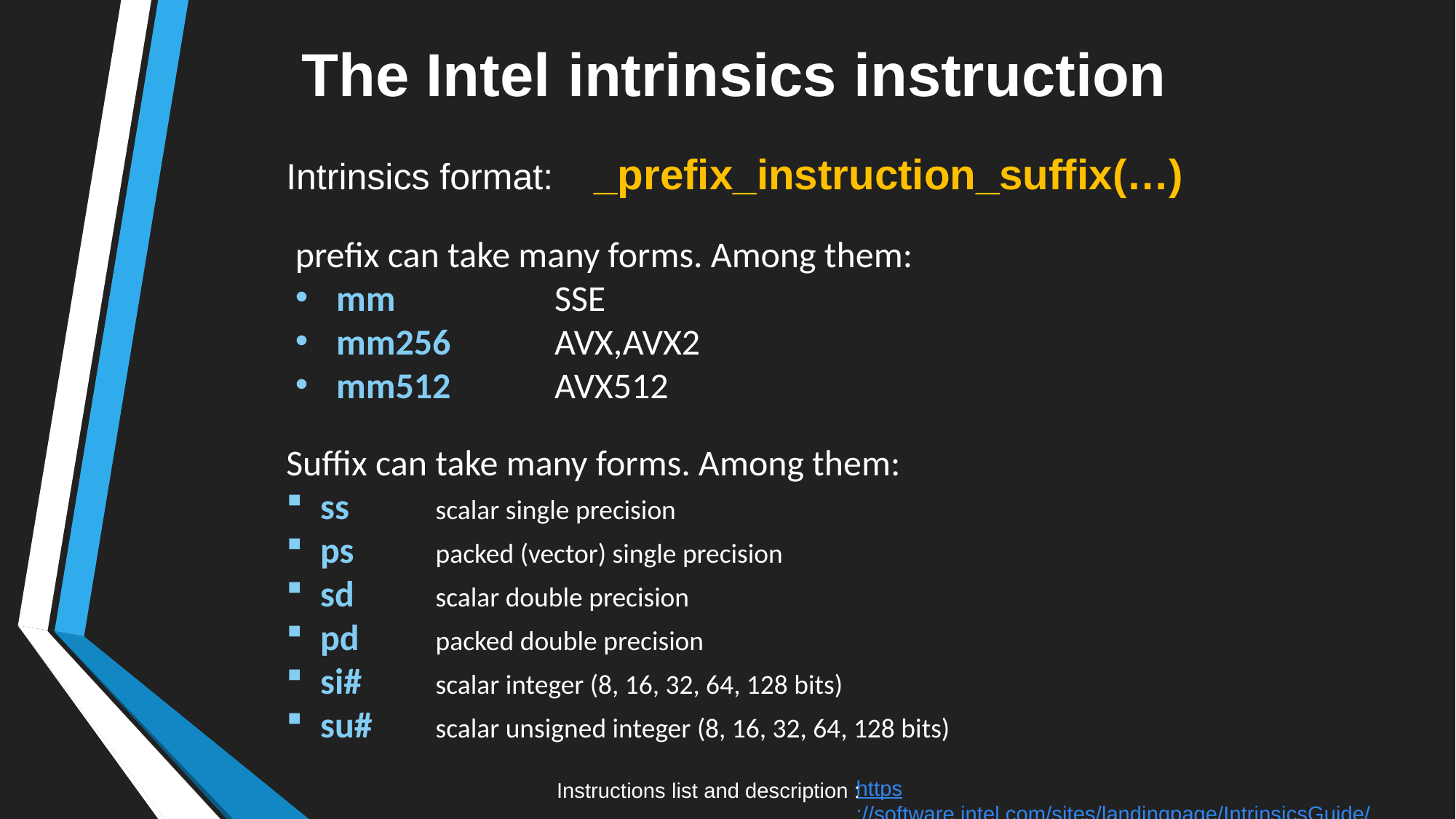

The Intel intrinsics instruction
Intrinsics format:    _prefix_instruction_suffix(…)
prefix can take many forms. Among them:
mm		SSE
mm256	AVX,AVX2
mm512 	AVX512
Suffix can take many forms. Among them:
ss   	 scalar single precision
ps   	 packed (vector) single precision
sd   	 scalar double precision
pd  	 packed double precision
si#  	 scalar integer (8, 16, 32, 64, 128 bits)
su#	 scalar unsigned integer (8, 16, 32, 64, 128 bits)
https://software.intel.com/sites/landingpage/IntrinsicsGuide/
Instructions list and description :